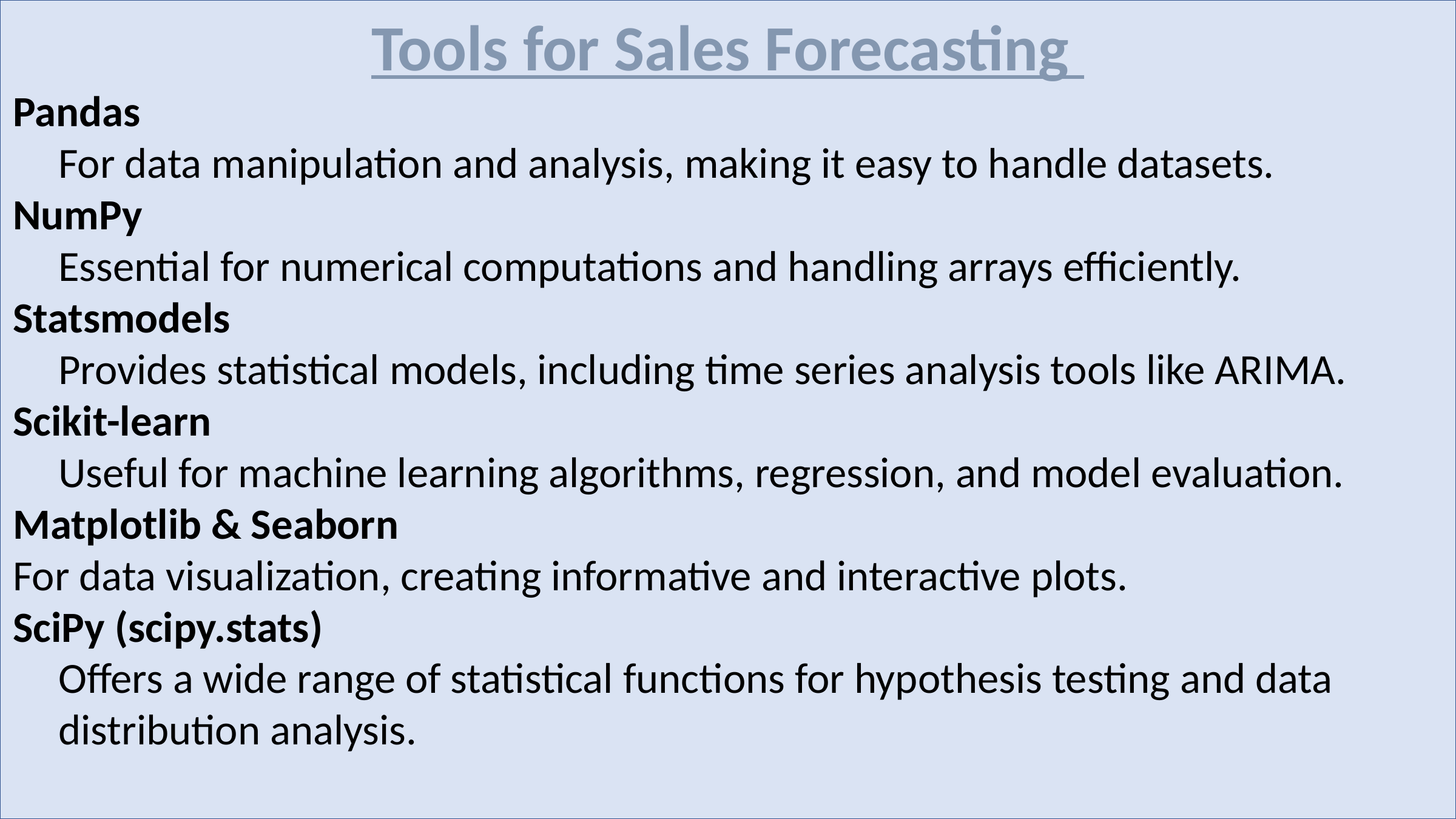

Tools for Sales Forecasting
Pandas
For data manipulation and analysis, making it easy to handle datasets.
NumPy
Essential for numerical computations and handling arrays efficiently.
Statsmodels
Provides statistical models, including time series analysis tools like ARIMA.
Scikit-learn
Useful for machine learning algorithms, regression, and model evaluation.
Matplotlib & Seaborn
For data visualization, creating informative and interactive plots.
SciPy (scipy.stats)
Offers a wide range of statistical functions for hypothesis testing and data distribution analysis.